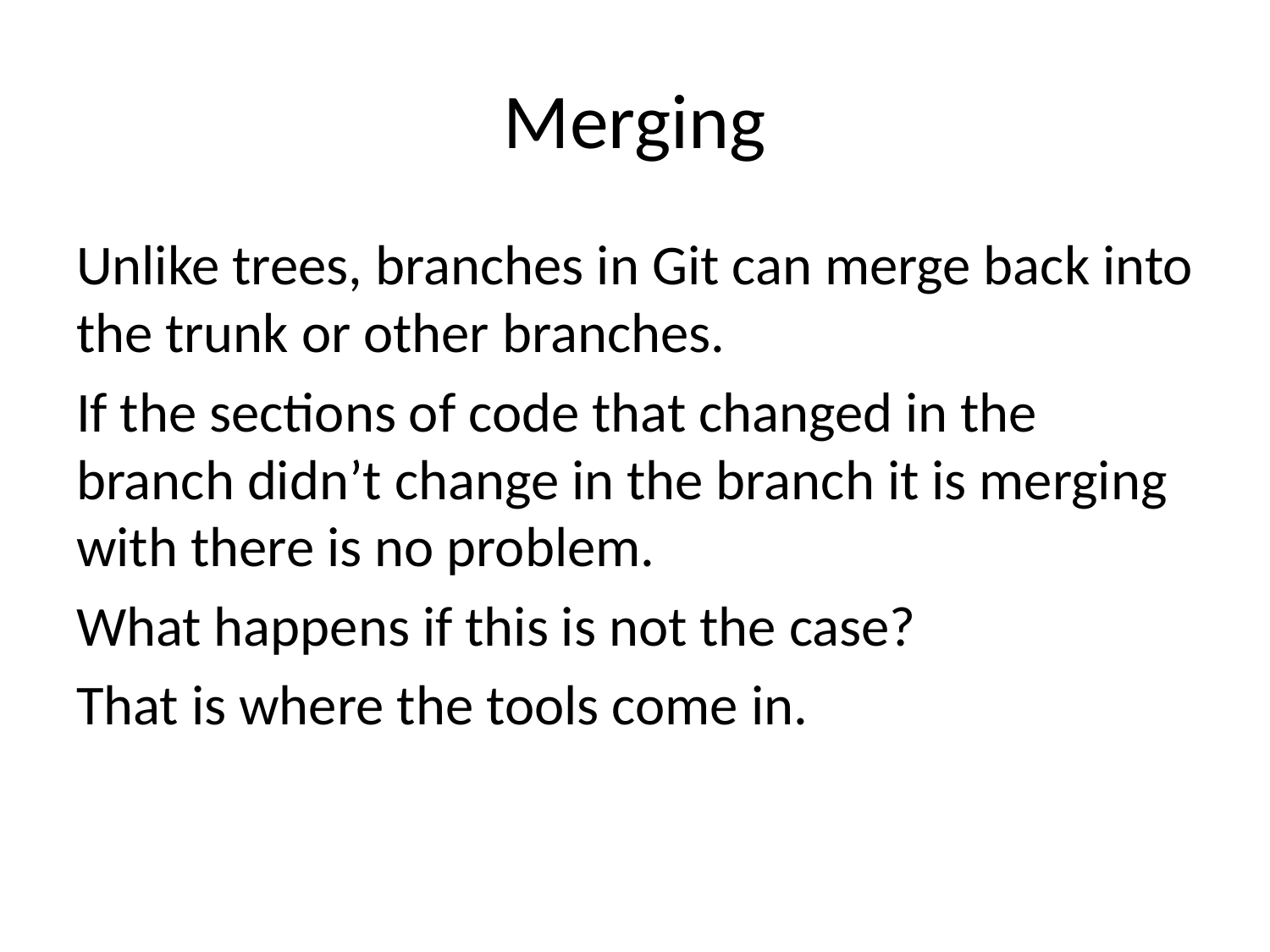

# Merging
Unlike trees, branches in Git can merge back into the trunk or other branches.
If the sections of code that changed in the branch didn’t change in the branch it is merging with there is no problem.
What happens if this is not the case?
That is where the tools come in.